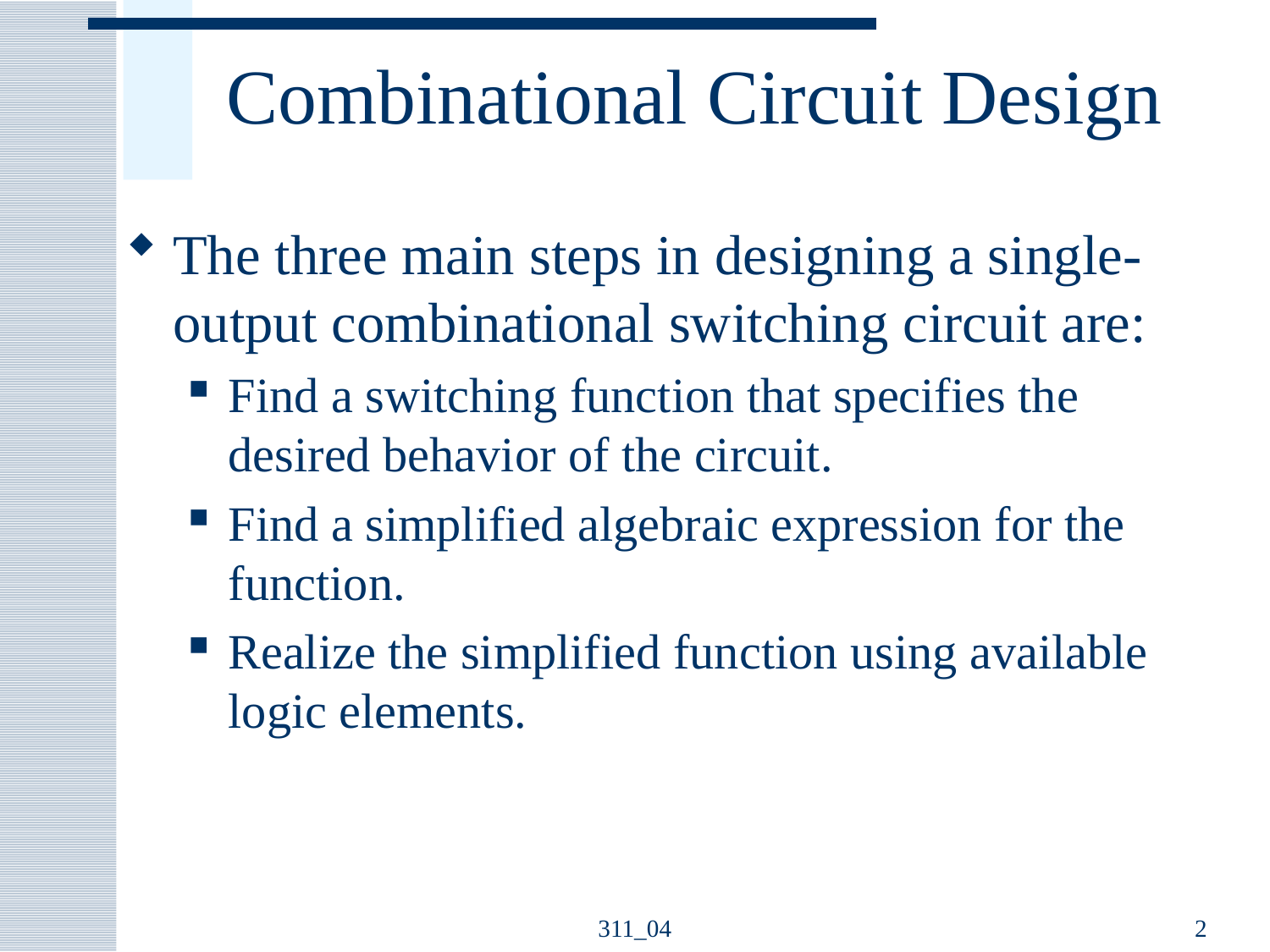

# Combinational Circuit Design
The three main steps in designing a single-output combinational switching circuit are:
Find a switching function that specifies the desired behavior of the circuit.
Find a simplified algebraic expression for the function.
Realize the simplified function using available logic elements.

311_04
2